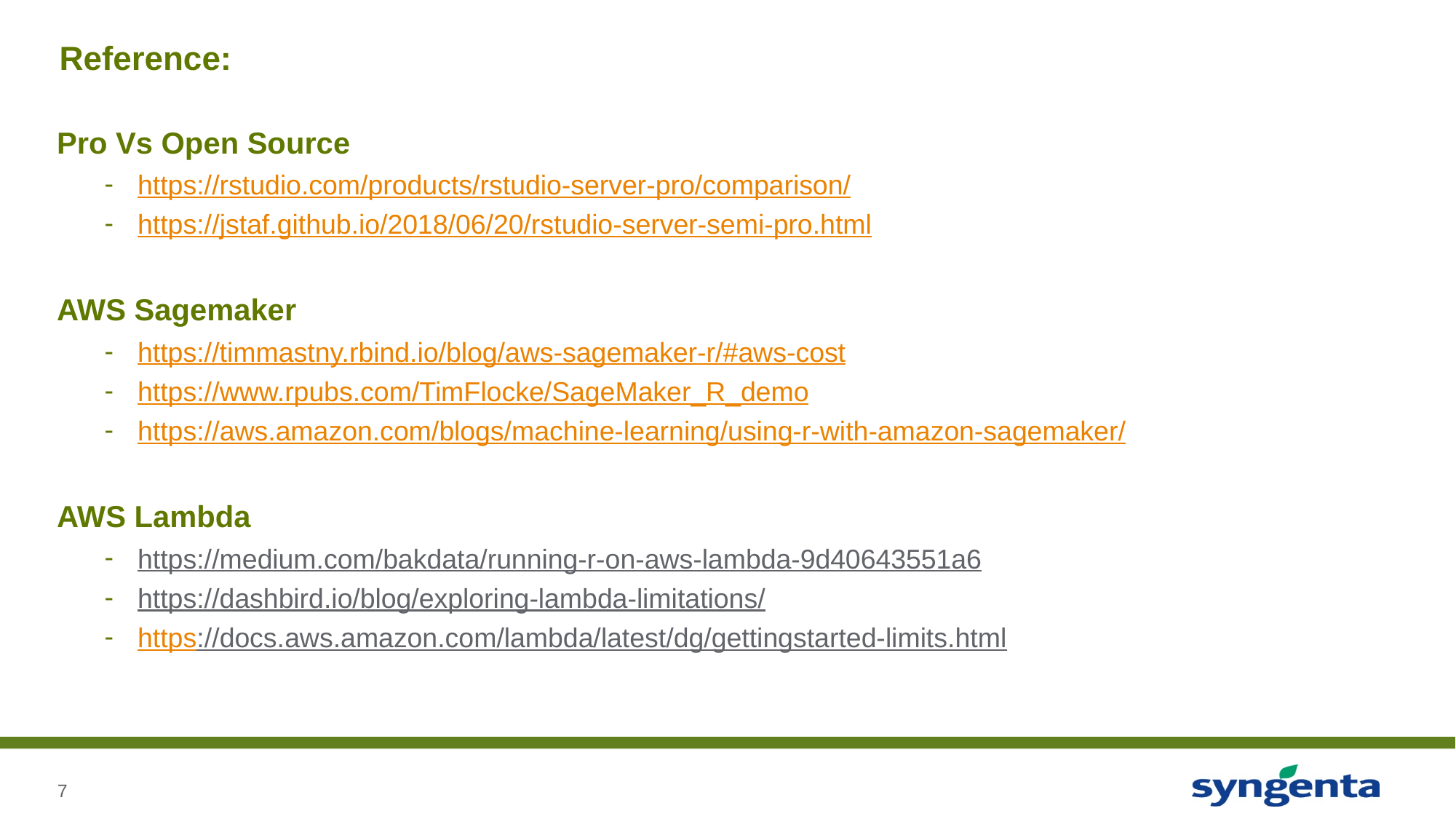

# Reference:
Pro Vs Open Source
https://rstudio.com/products/rstudio-server-pro/comparison/
https://jstaf.github.io/2018/06/20/rstudio-server-semi-pro.html

AWS Sagemaker
https://timmastny.rbind.io/blog/aws-sagemaker-r/#aws-cost
https://www.rpubs.com/TimFlocke/SageMaker_R_demo
https://aws.amazon.com/blogs/machine-learning/using-r-with-amazon-sagemaker/

AWS Lambda
https://medium.com/bakdata/running-r-on-aws-lambda-9d40643551a6
https://dashbird.io/blog/exploring-lambda-limitations/
https://docs.aws.amazon.com/lambda/latest/dg/gettingstarted-limits.html